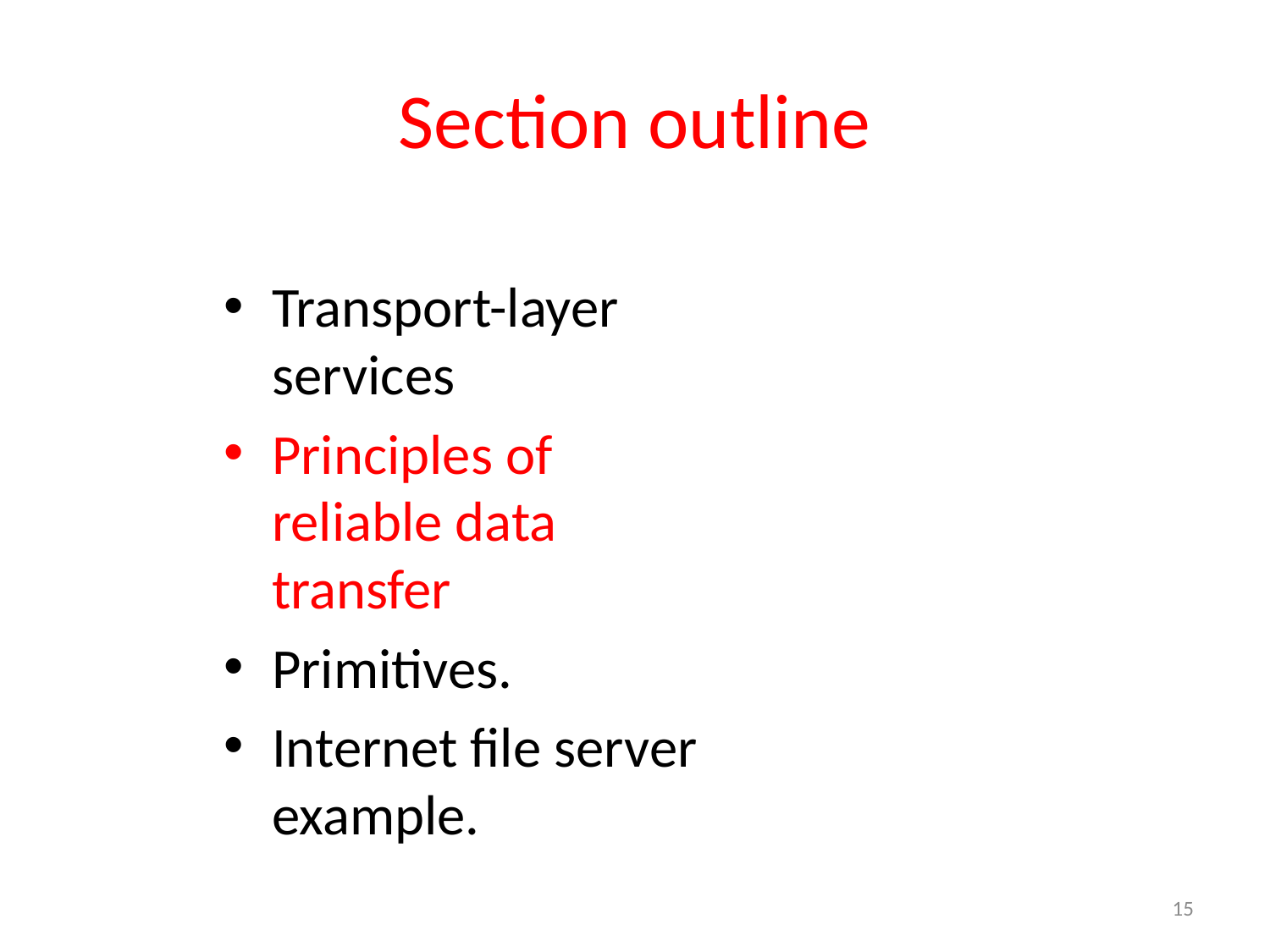

# Section outline
Transport-layer services
Principles of reliable data transfer
Primitives.
Internet file server example.
15